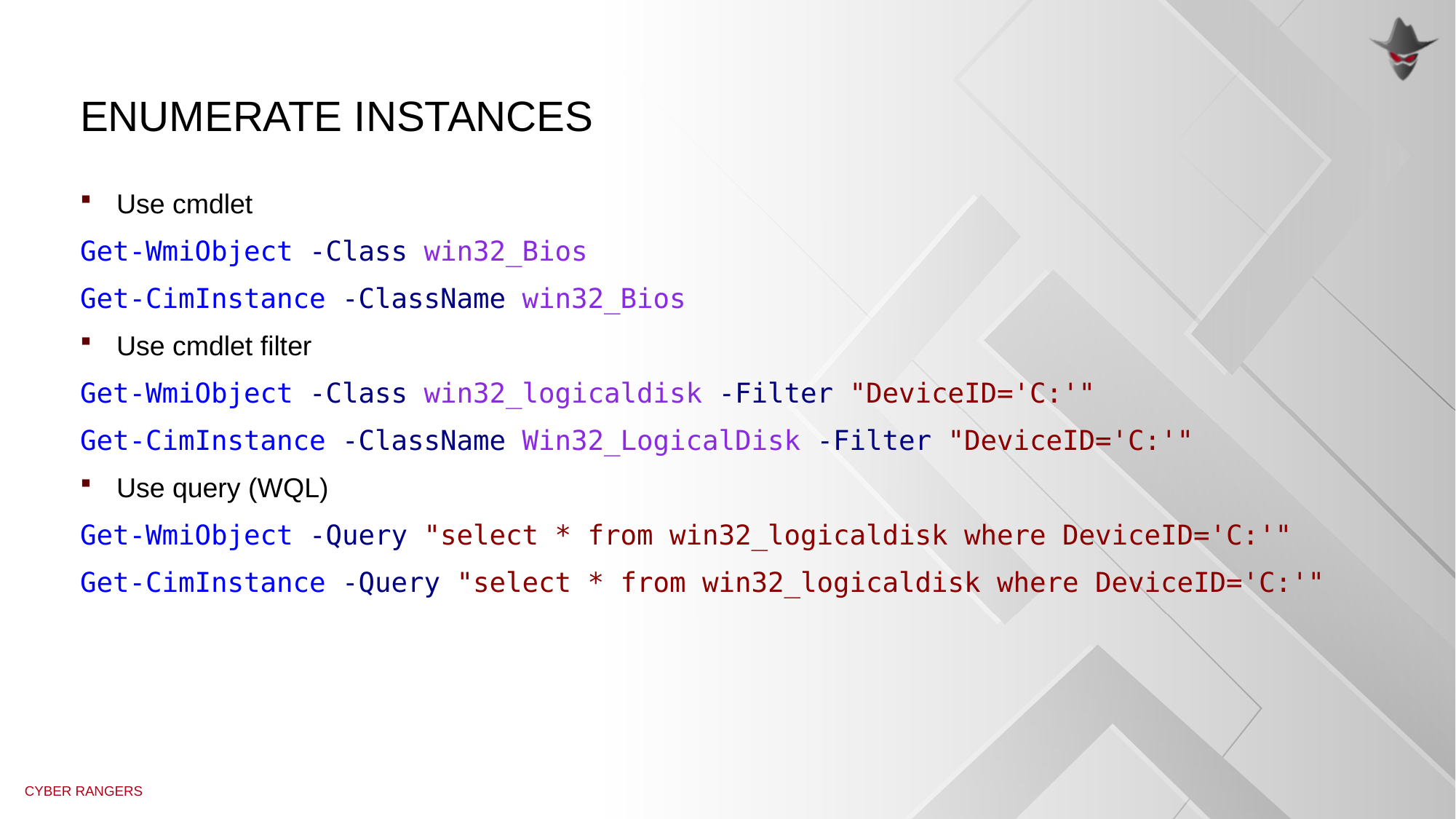

# Enumerate instances
Use cmdlet
Get-WmiObject -Class win32_Bios
Get-CimInstance -ClassName win32_Bios
Use cmdlet filter
Get-WmiObject -Class win32_logicaldisk -Filter "DeviceID='C:'"
Get-CimInstance -ClassName Win32_LogicalDisk -Filter "DeviceID='C:'"
Use query (WQL)
Get-WmiObject -Query "select * from win32_logicaldisk where DeviceID='C:'"
Get-CimInstance -Query "select * from win32_logicaldisk where DeviceID='C:'"